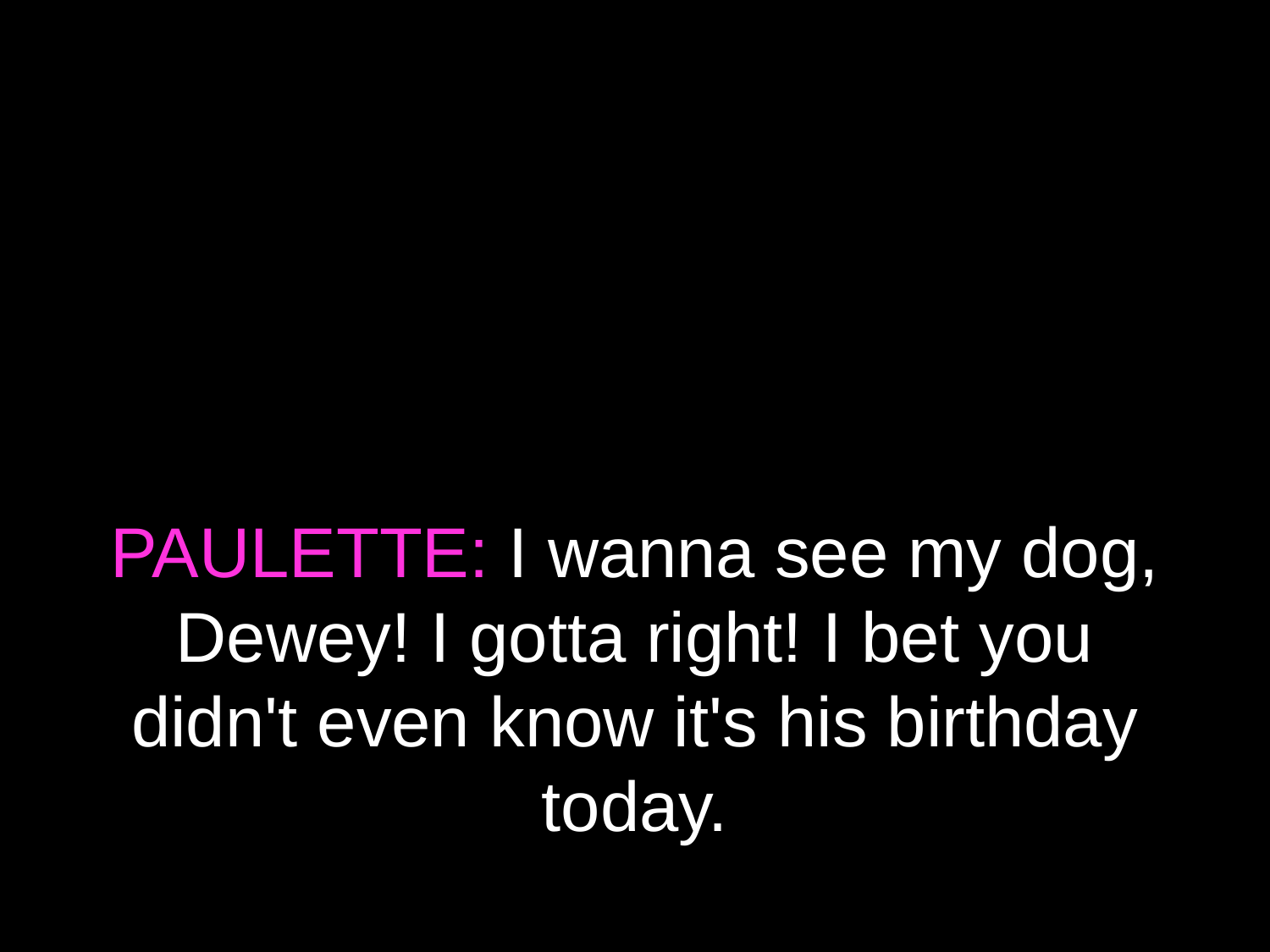

# PAULETTE: I wanna see my dog, Dewey! I gotta right! I bet you didn't even know it's his birthday today.